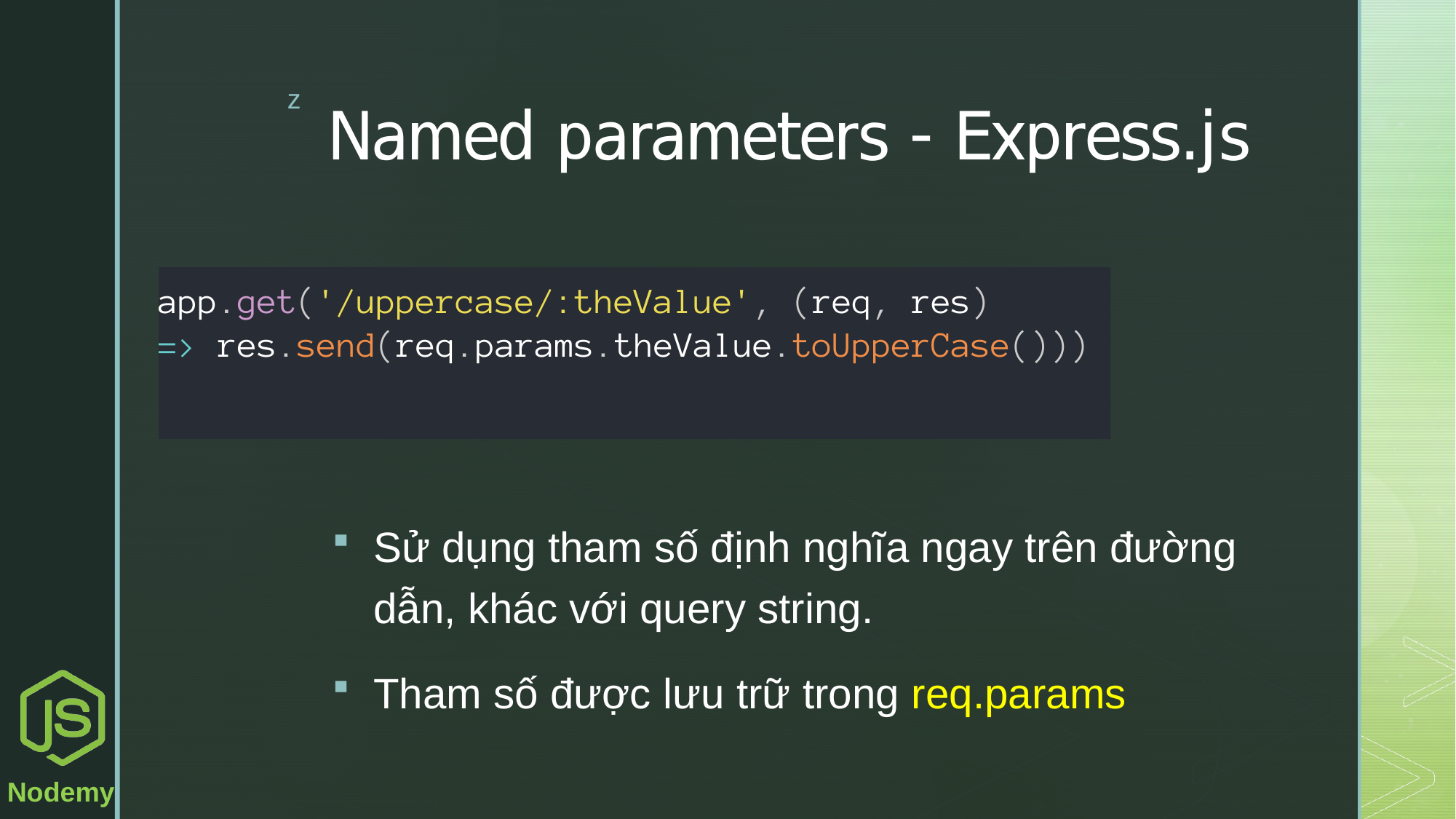

# Named parameters - Express.js
app.get('/uppercase/:theValue', (req, res)
=> res.send(req.params.theValue.toUpperCase()))
Sử dụng tham số định nghĩa ngay trên đường dẫn, khác với query string.
Tham số được lưu trữ trong req.params